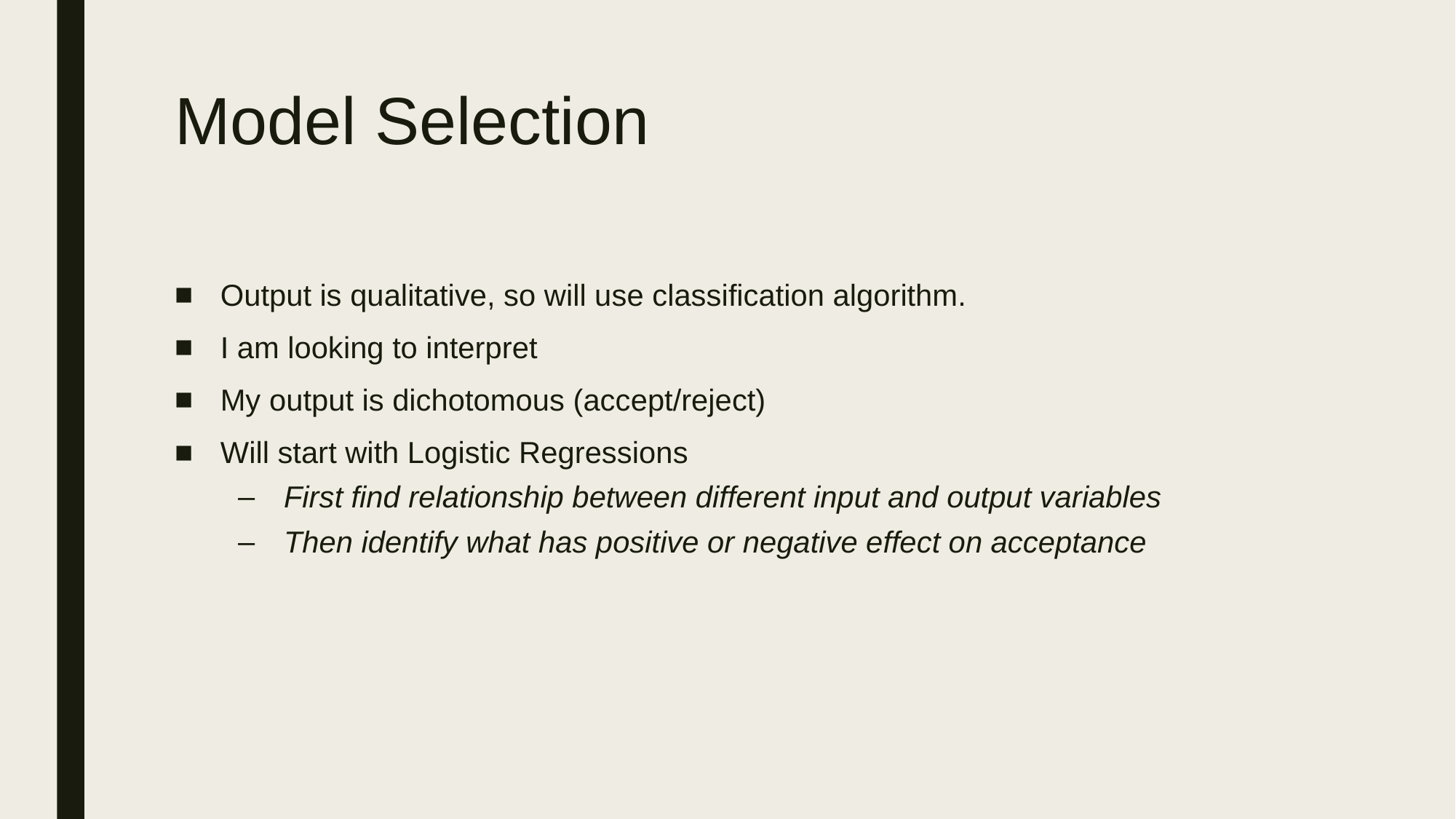

# Model Selection
Output is qualitative, so will use classification algorithm.
I am looking to interpret
My output is dichotomous (accept/reject)
Will start with Logistic Regressions
First find relationship between different input and output variables
Then identify what has positive or negative effect on acceptance